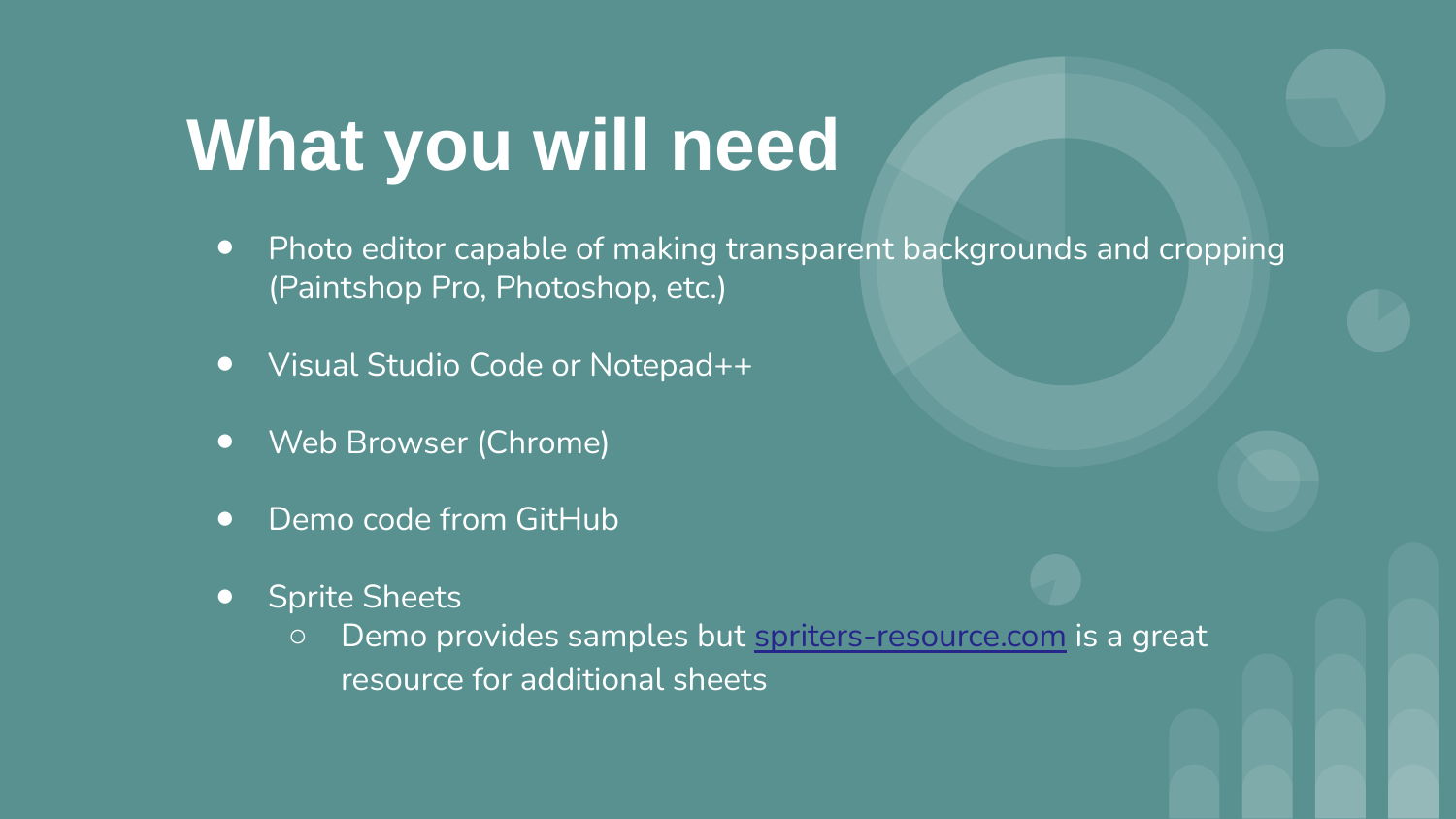

# What you will need
Photo editor capable of making transparent backgrounds and cropping (Paintshop Pro, Photoshop, etc.)

Visual Studio Code or Notepad++

Web Browser (Chrome)

Demo code from GitHub

Sprite Sheets
Demo provides samples but spriters-resource.com is a great resource for additional sheets